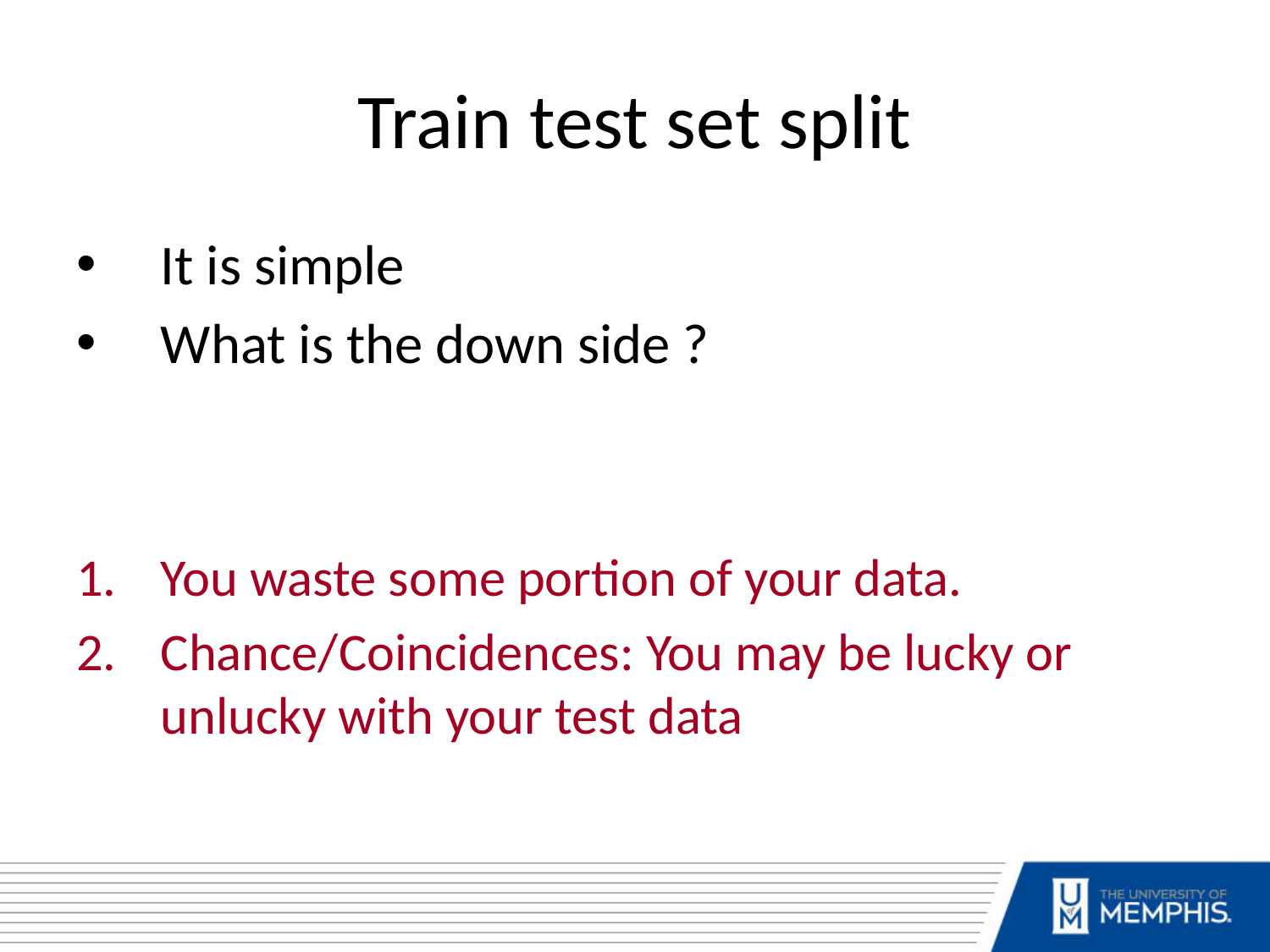

Train test set split
It is simple
What is the down side ?

You waste some portion of your data.
Chance/Coincidences: You may be lucky or unlucky with your test data